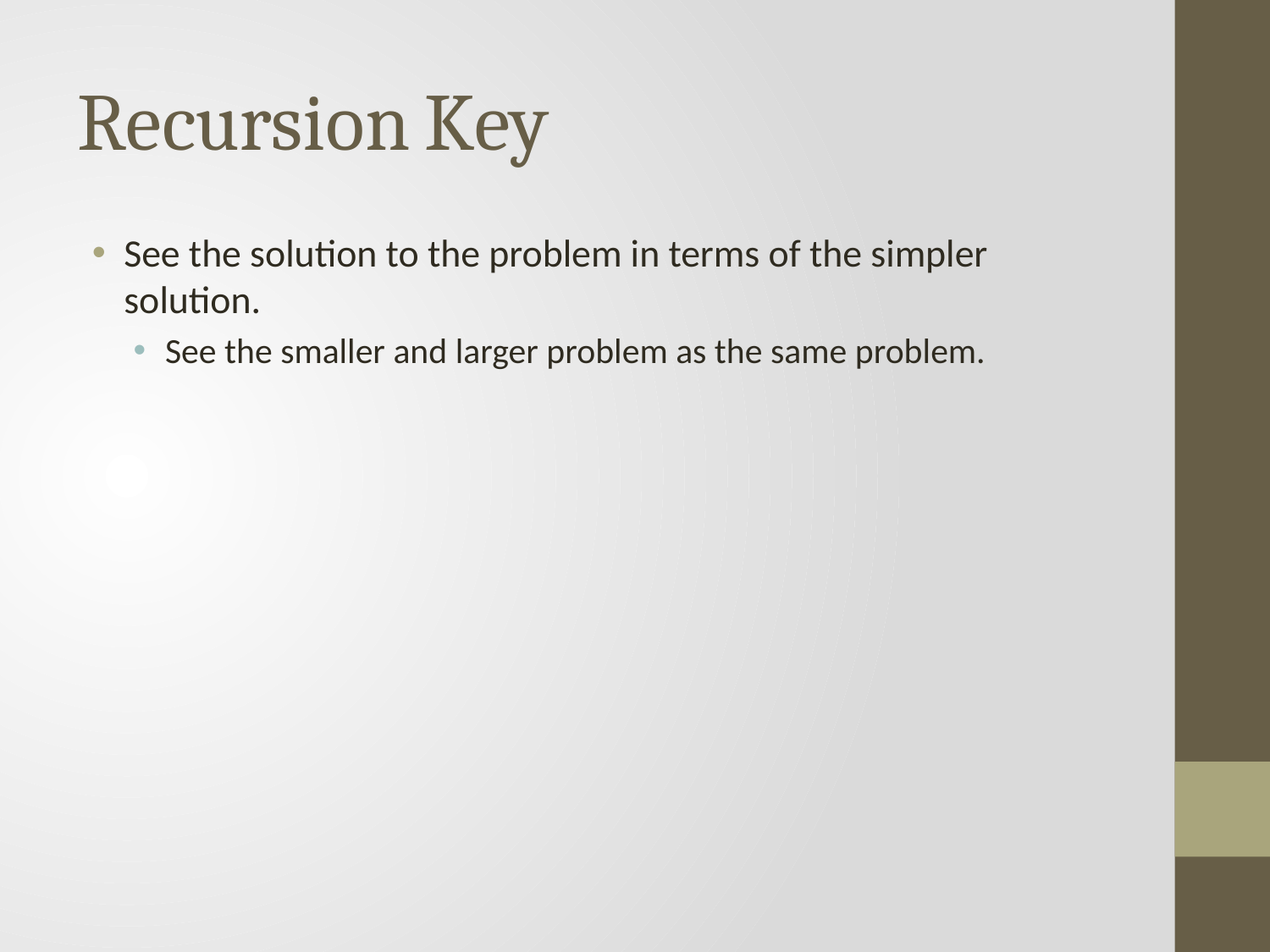

# Recursion Key
See the solution to the problem in terms of the simpler solution.
See the smaller and larger problem as the same problem.